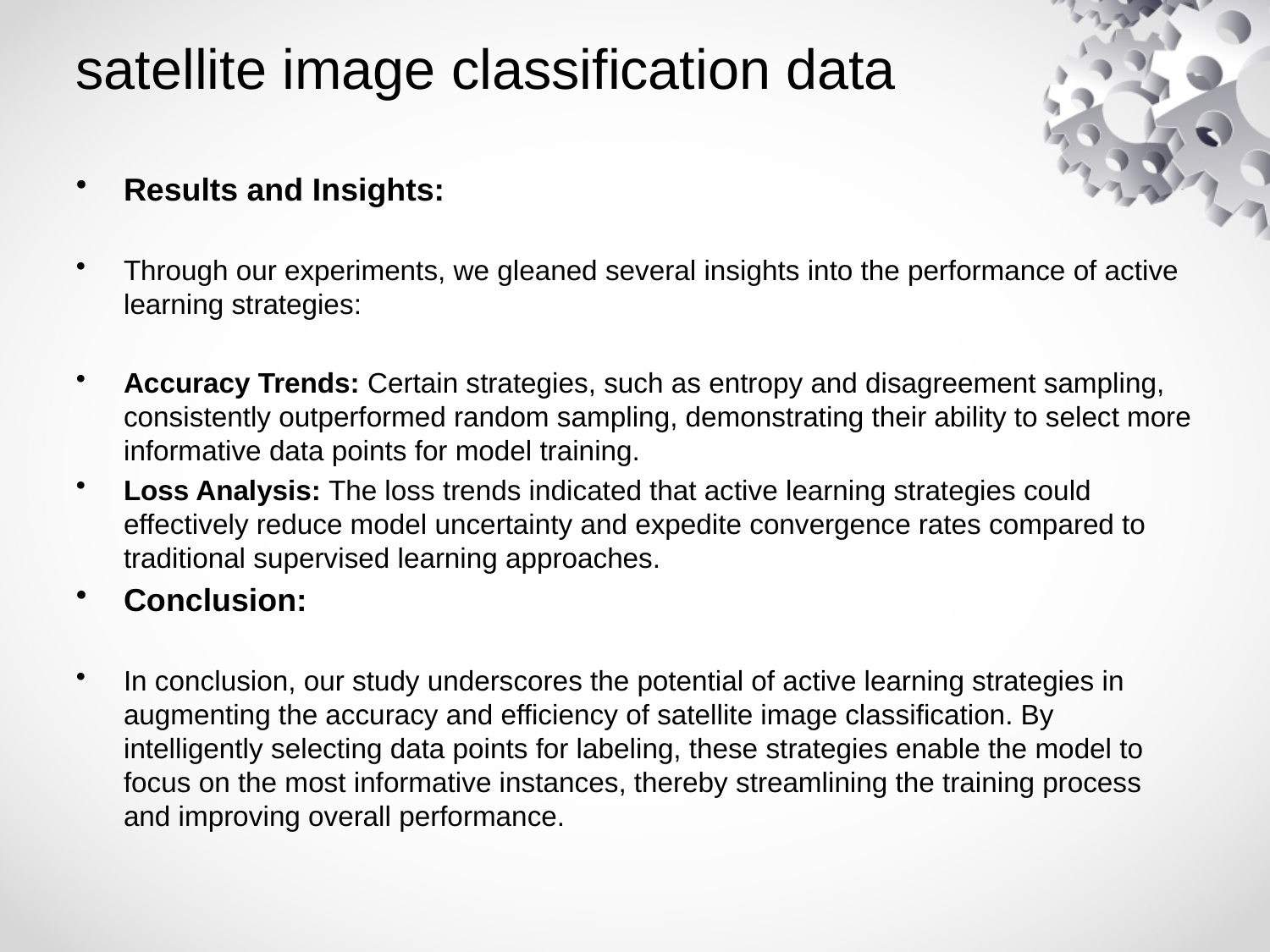

# satellite image classification data
Results and Insights:

Through our experiments, we gleaned several insights into the performance of active learning strategies:

Accuracy Trends: Certain strategies, such as entropy and disagreement sampling, consistently outperformed random sampling, demonstrating their ability to select more informative data points for model training.
Loss Analysis: The loss trends indicated that active learning strategies could effectively reduce model uncertainty and expedite convergence rates compared to traditional supervised learning approaches.
Conclusion:

In conclusion, our study underscores the potential of active learning strategies in augmenting the accuracy and efficiency of satellite image classification. By intelligently selecting data points for labeling, these strategies enable the model to focus on the most informative instances, thereby streamlining the training process and improving overall performance.